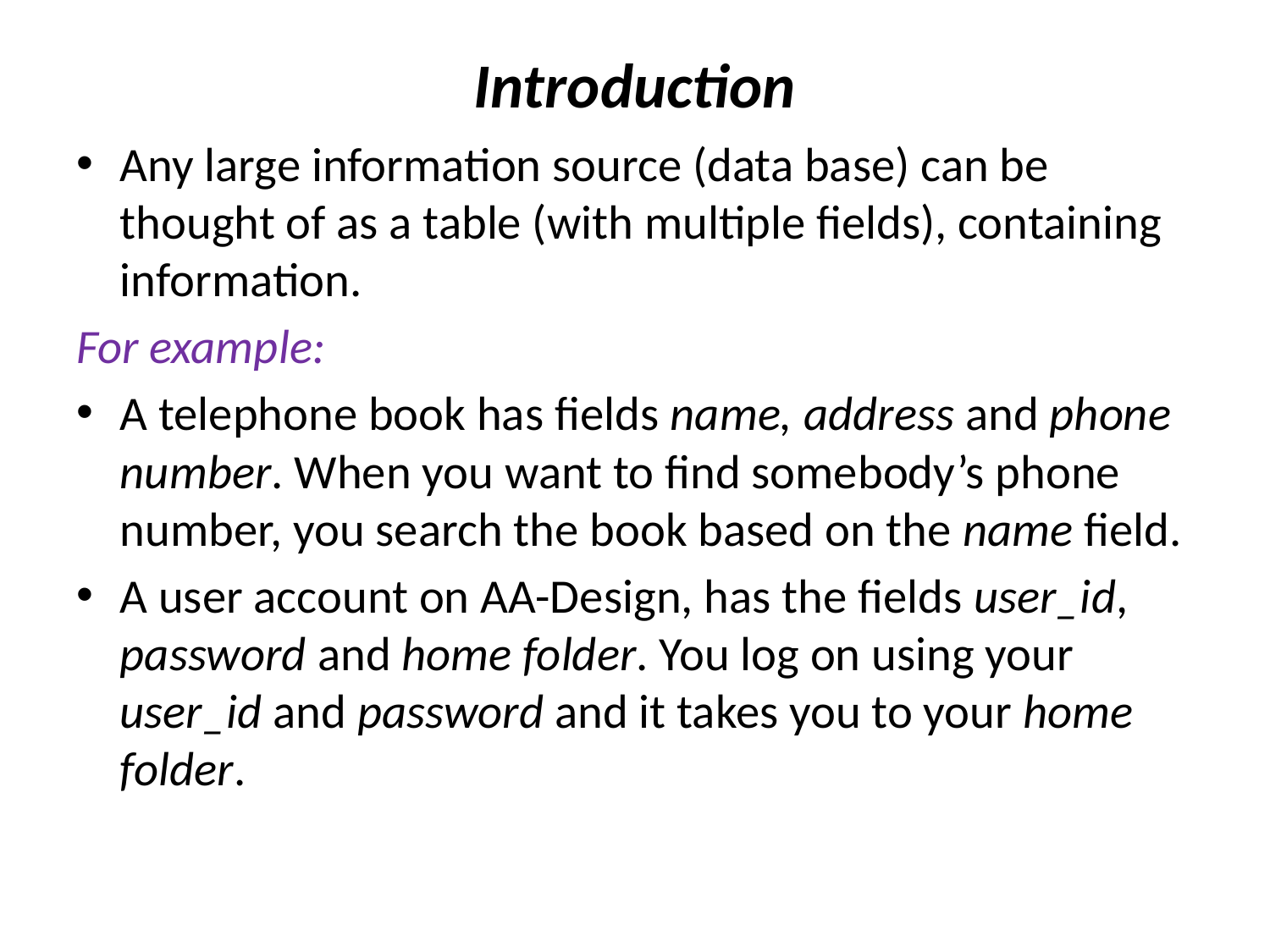

# Introduction
Any large information source (data base) can be thought of as a table (with multiple fields), containing information.
For example:
A telephone book has fields name, address and phone number. When you want to find somebody’s phone number, you search the book based on the name field.
A user account on AA-Design, has the fields user_id, password and home folder. You log on using your user_id and password and it takes you to your home folder.